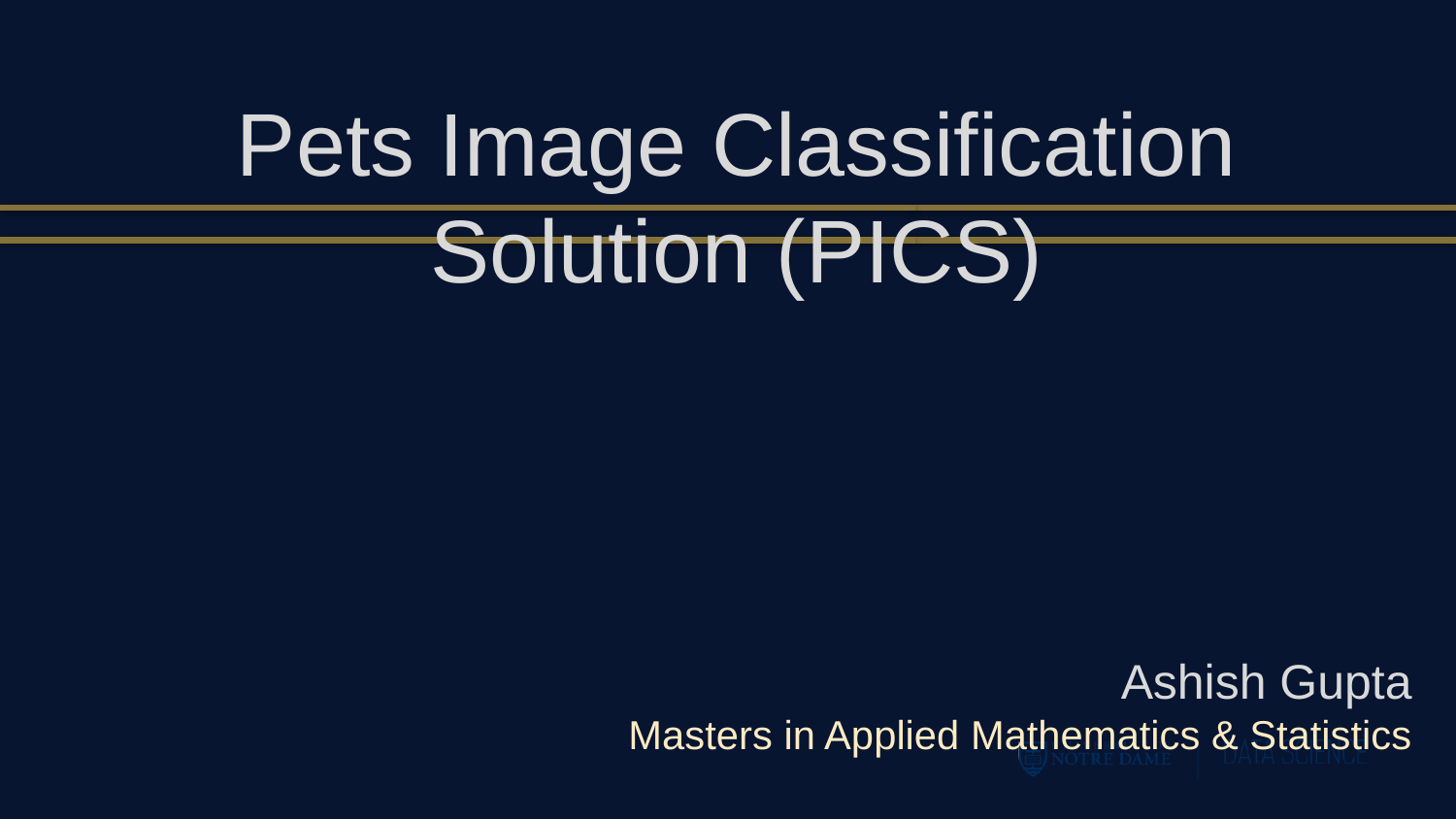

Pets Image Classification Solution (PICS)
Ashish Gupta
Masters in Applied Mathematics & Statistics